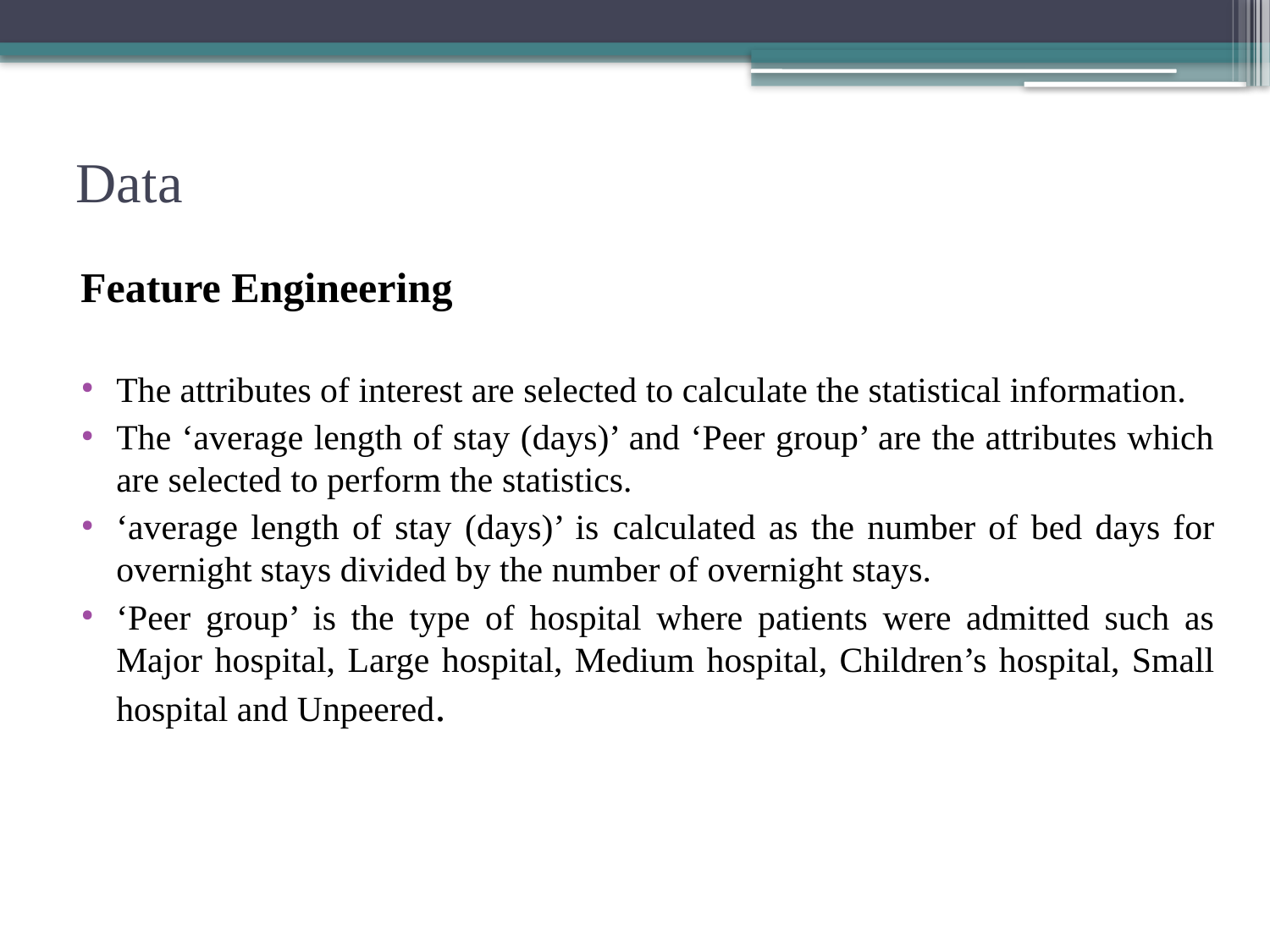

# Data
Feature Engineering

The attributes of interest are selected to calculate the statistical information.
The ‘average length of stay (days)’ and ‘Peer group’ are the attributes which are selected to perform the statistics.
‘average length of stay (days)’ is calculated as the number of bed days for overnight stays divided by the number of overnight stays.
‘Peer group’ is the type of hospital where patients were admitted such as Major hospital, Large hospital, Medium hospital, Children’s hospital, Small hospital and Unpeered.